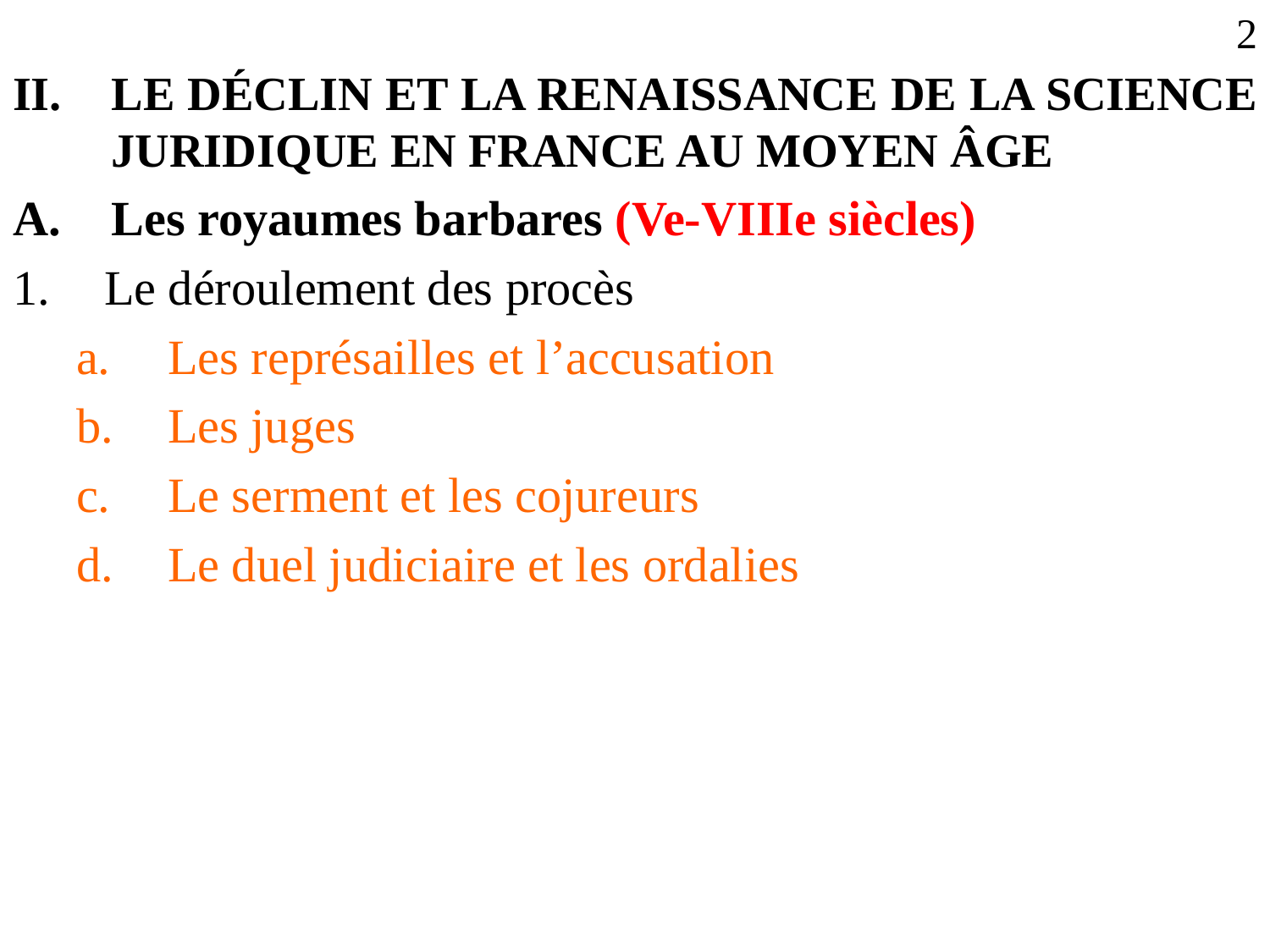

2
LE DÉCLIN ET LA RENAISSANCE DE LA SCIENCE JURIDIQUE EN FRANCE AU MOYEN ÂGE
Les royaumes barbares (Ve-VIIIe siècles)
Le déroulement des procès
Les représailles et l’accusation
Les juges
Le serment et les cojureurs
Le duel judiciaire et les ordalies